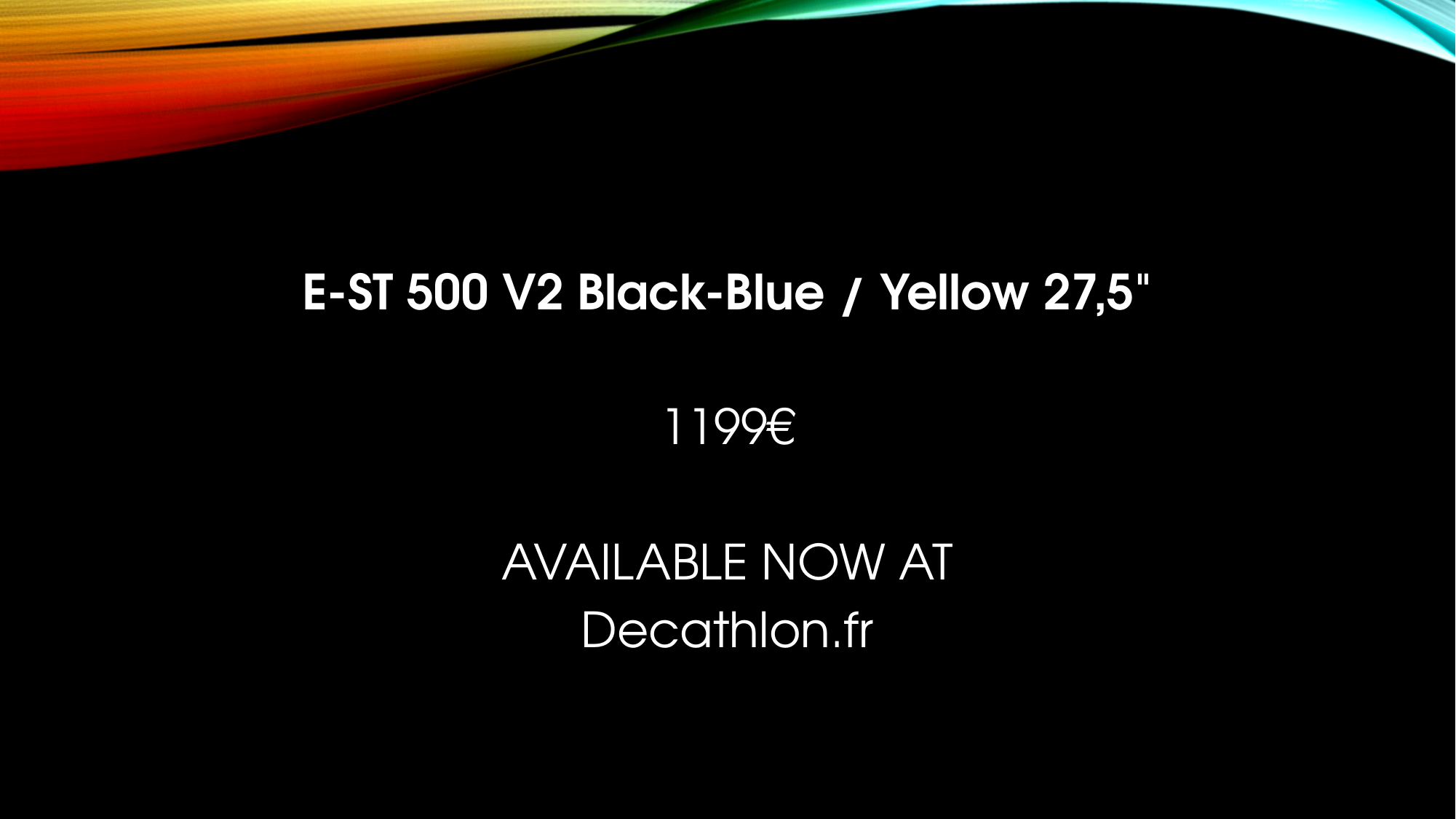

E-ST 500 V2 Black-Blue / Yellow 27,5"

1199€

AVAILABLE NOW AT
Decathlon.fr